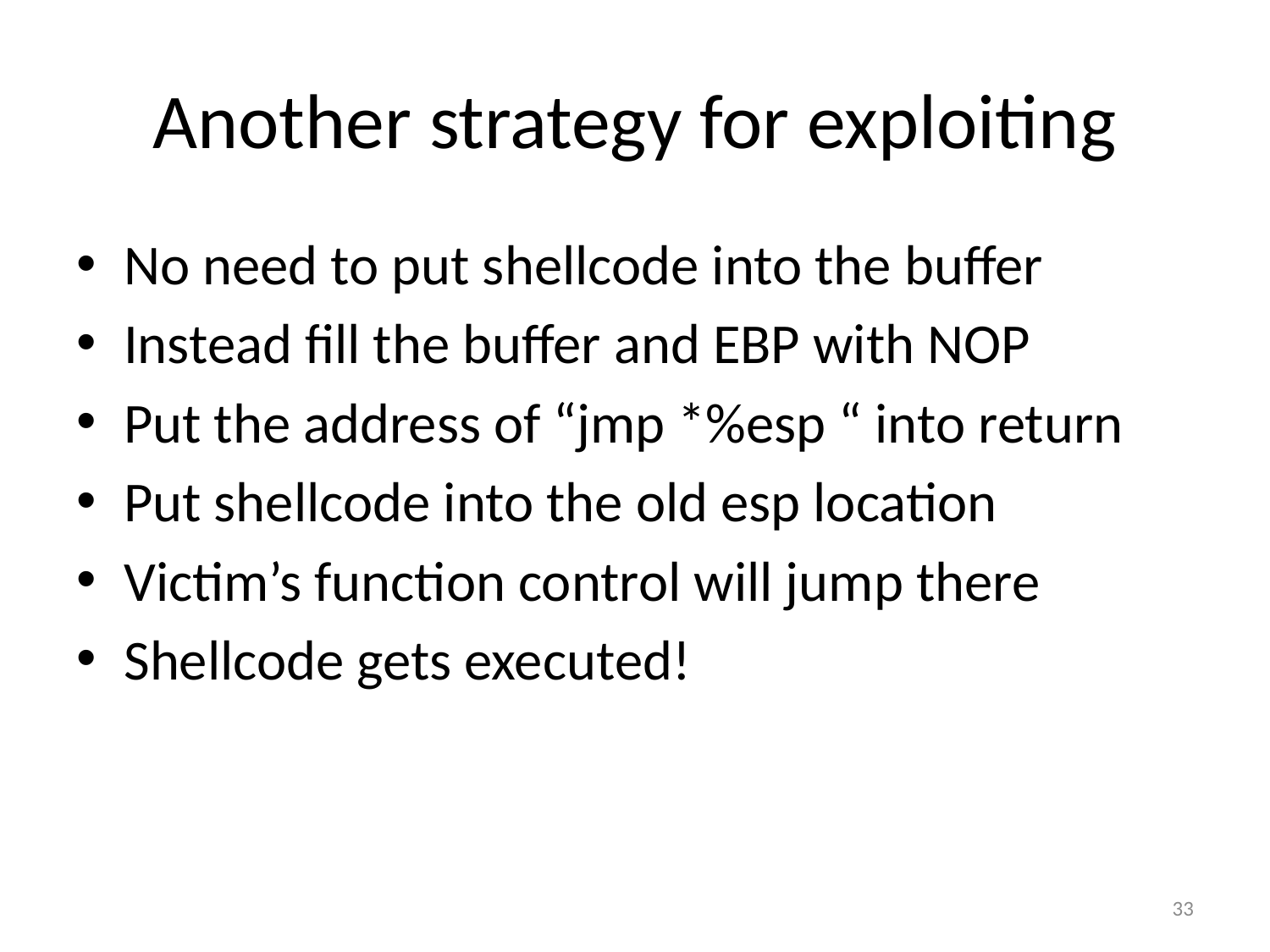

# Another strategy for exploiting
No need to put shellcode into the buffer
Instead fill the buffer and EBP with NOP
Put the address of “jmp *%esp “ into return
Put shellcode into the old esp location
Victim’s function control will jump there
Shellcode gets executed!

33